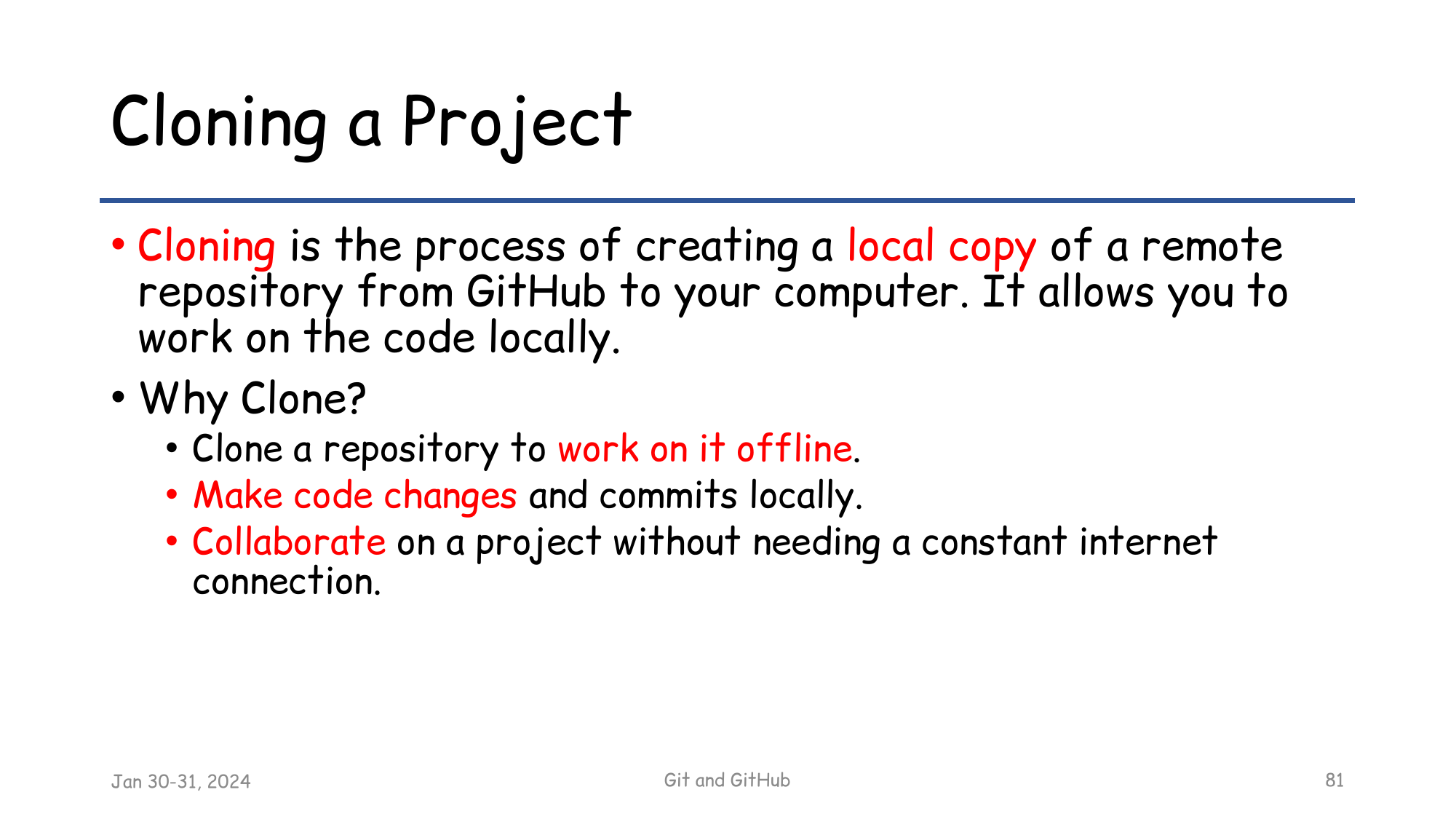

# Cloning a Project
Cloning is the process of creating a local copy of a remote repository from GitHub to your computer. It allows you to work on the code locally.
Why Clone?
Clone a repository to work on it offline.
Make code changes and commits locally.
Collaborate on a project without needing a constant internet connection.
Jan 30-31, 2024
Git and GitHub
81